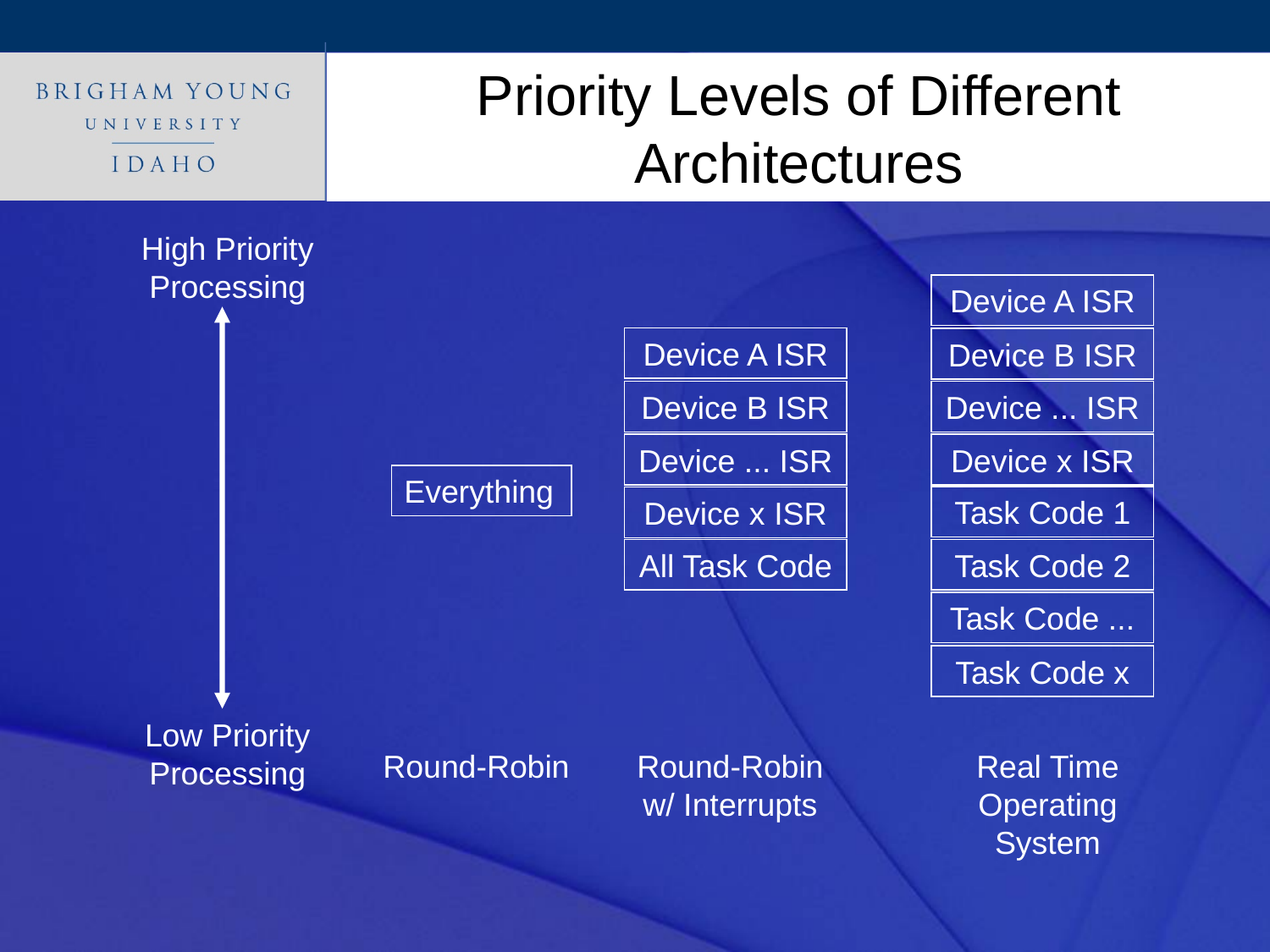

# Priority Levels of Different Architectures
High Priority Processing
Device A ISR

Device A ISR
Device B ISR
Device B ISR
Device ... ISR
Device ... ISR
Device x ISR
Everything
Task Code 1
Device x ISR
All Task Code
Task Code 2
Task Code ...
Task Code x
Low Priority Processing
Round-Robin
Round-Robin w/ Interrupts
Real Time Operating System